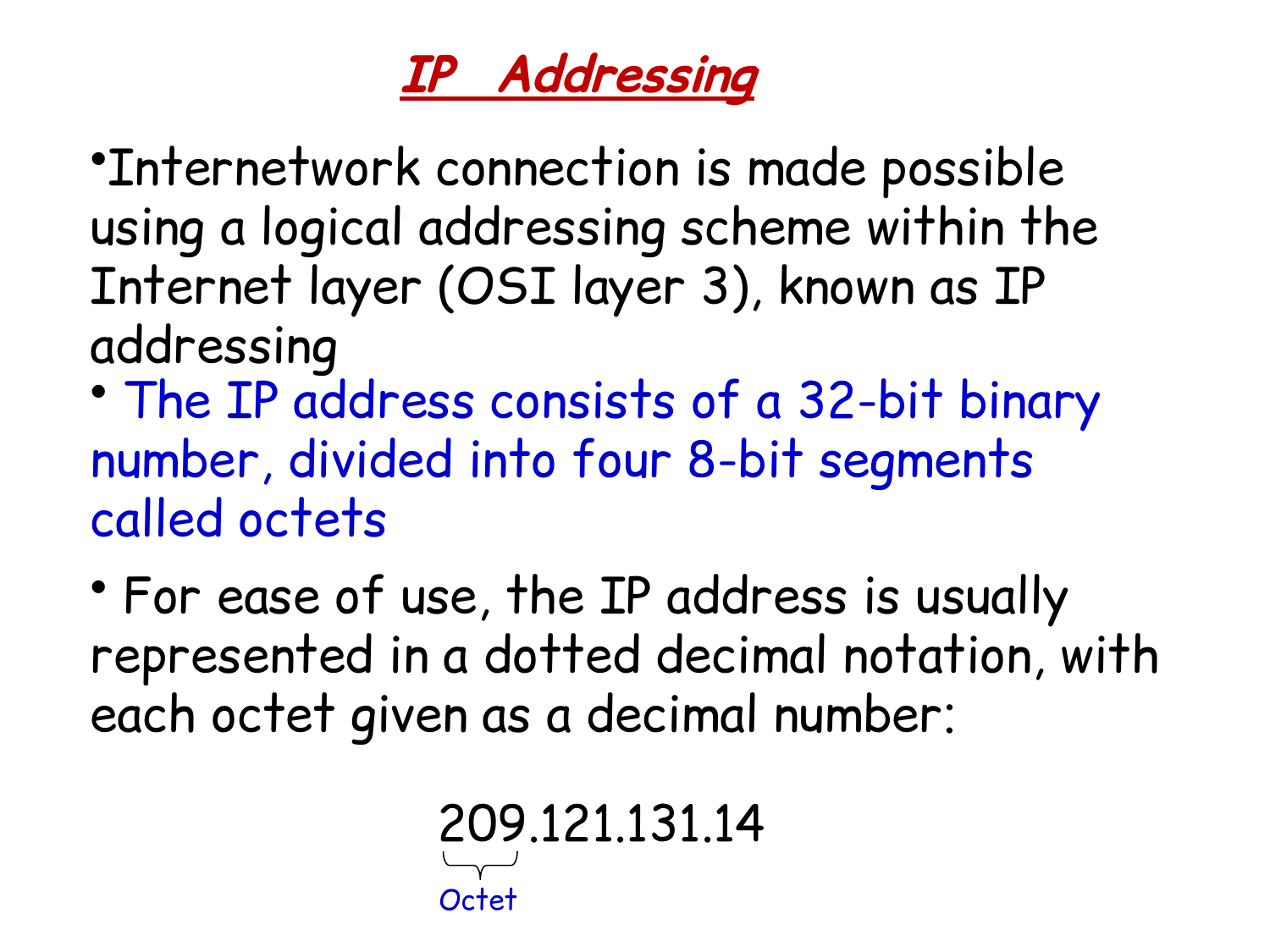

IP  Addressing
Internetwork connection is made possible using a logical addressing scheme within the Internet layer (OSI layer 3), known as IP addressing
 The IP address consists of a 32-bit binary number, divided into four 8-bit segments called octets
 For ease of use, the IP address is usually represented in a dotted decimal notation, with each octet given as a decimal number:
209.121.131.14

Octet